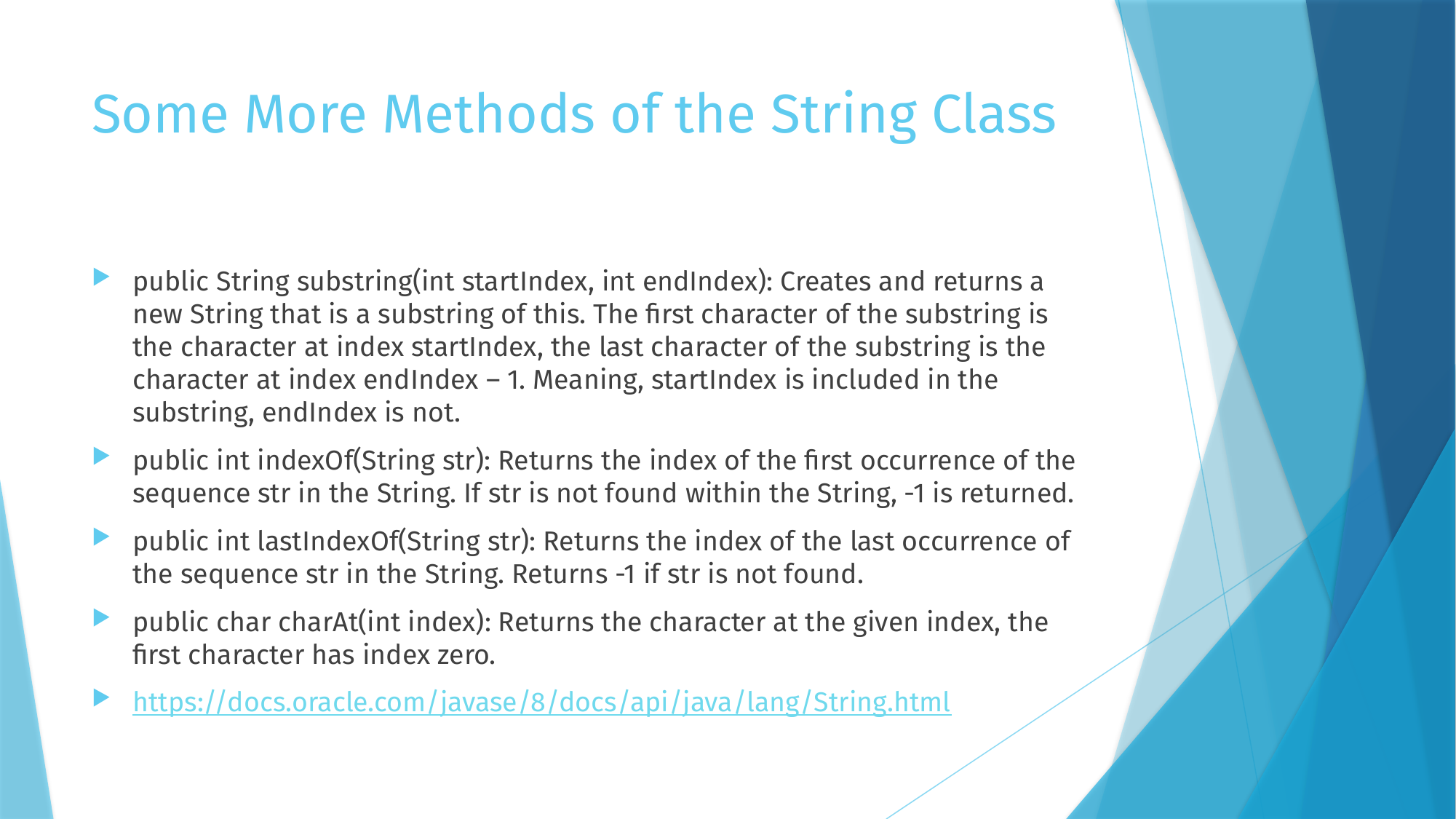

# Some More Methods of the String Class
public String substring(int startIndex, int endIndex): Creates and returns a new String that is a substring of this. The first character of the substring is the character at index startIndex, the last character of the substring is the character at index endIndex – 1. Meaning, startIndex is included in the substring, endIndex is not.
public int indexOf(String str): Returns the index of the first occurrence of the sequence str in the String. If str is not found within the String, -1 is returned.
public int lastIndexOf(String str): Returns the index of the last occurrence of the sequence str in the String. Returns -1 if str is not found.
public char charAt(int index): Returns the character at the given index, the first character has index zero.
https://docs.oracle.com/javase/8/docs/api/java/lang/String.html